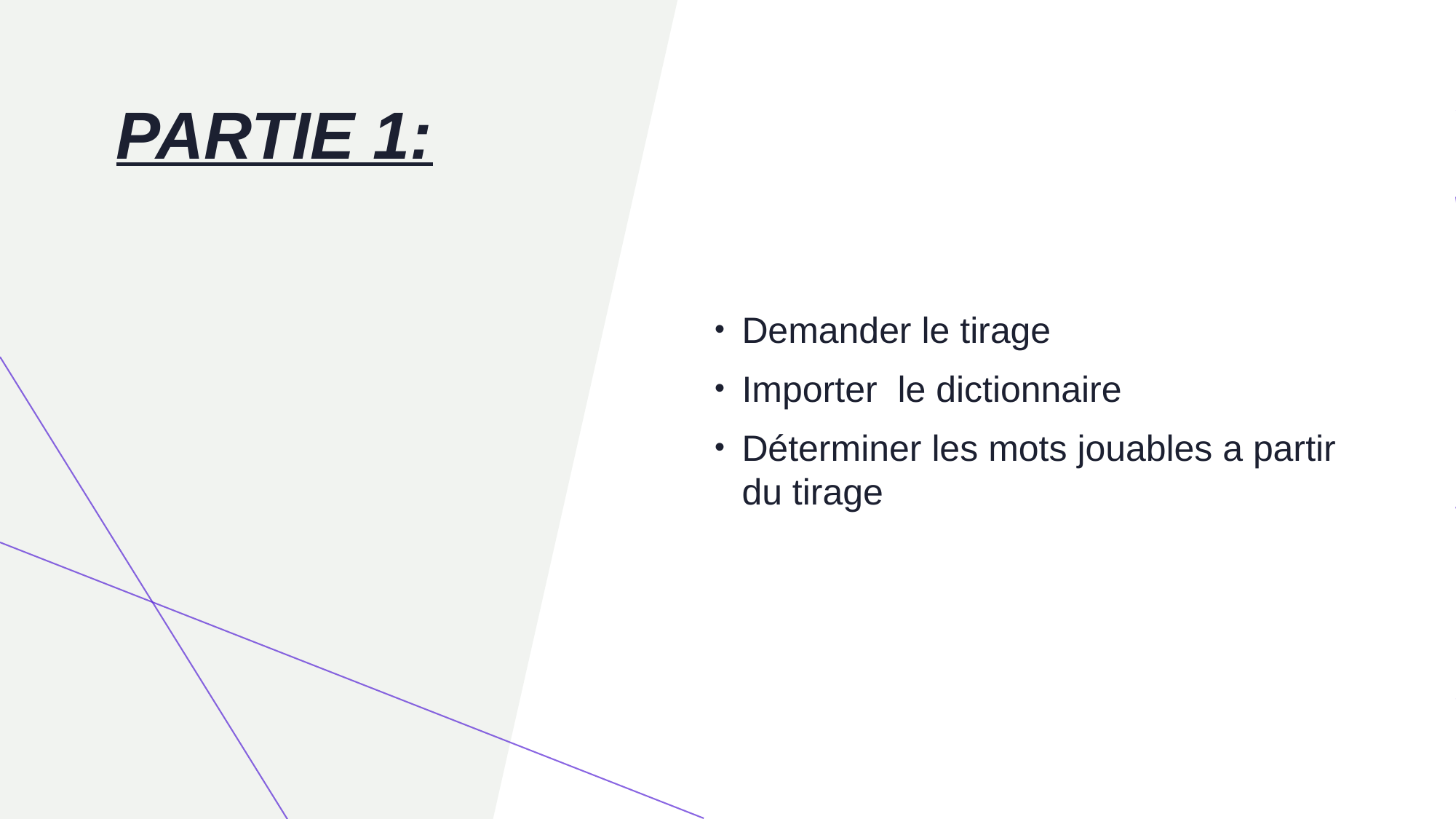

Demander le tirage
Importer  le dictionnaire
Déterminer les mots jouables a partir du tirage
# Partie 1: